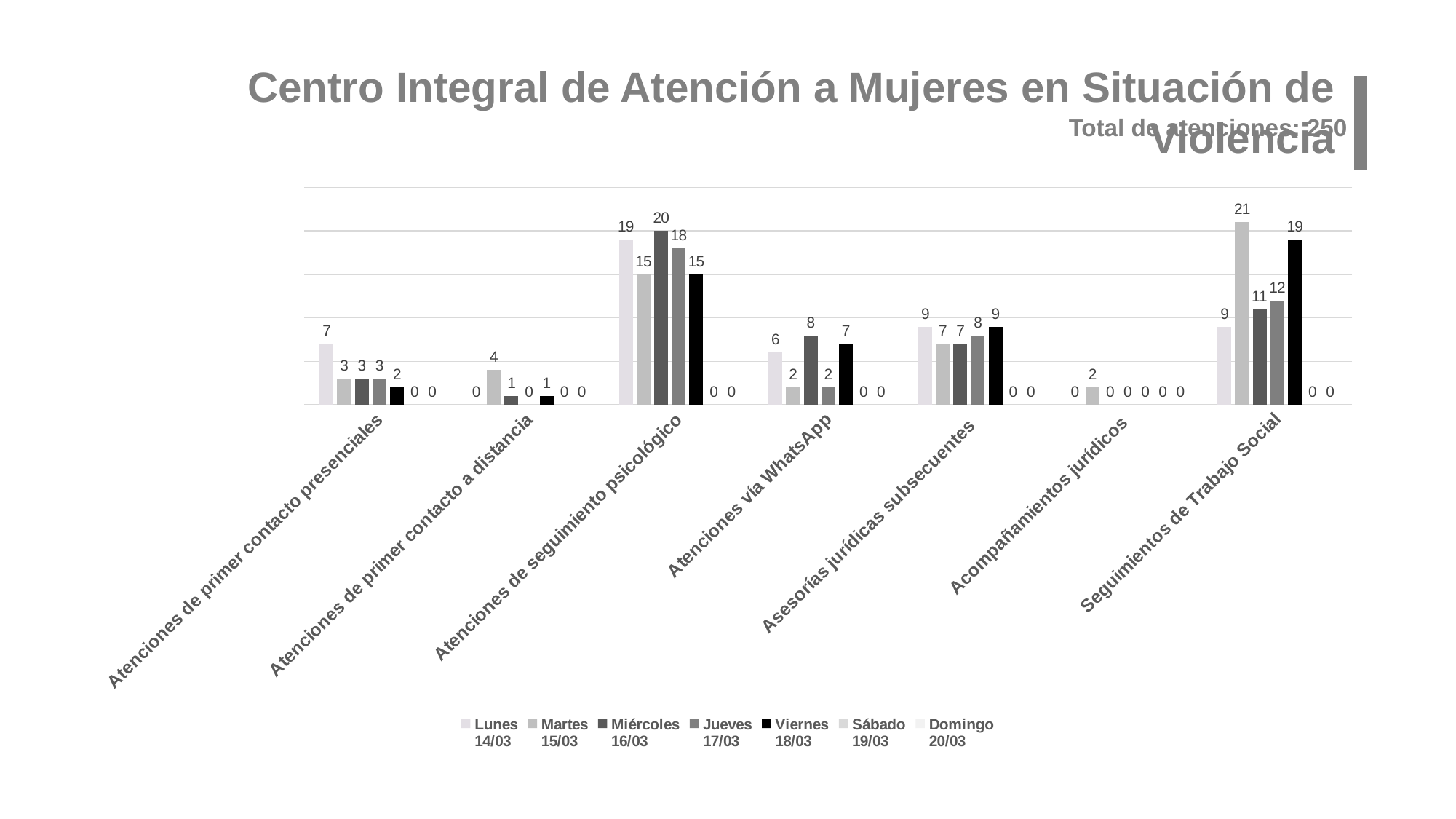

Centro Integral de Atención a Mujeres en Situación de Violencia

Total de atenciones: 250

### Chart

| Category | Lunes
14/03 | Martes
15/03 | Miércoles
16/03 | Jueves
17/03 | Viernes
18/03 | Sábado
19/03 | Domingo
20/03 |
|---|---|---|---|---|---|---|---|
| Atenciones de primer contacto presenciales | 7.0 | 3.0 | 3.0 | 3.0 | 2.0 | 0.0 | 0.0 |
| Atenciones de primer contacto a distancia | 0.0 | 4.0 | 1.0 | 0.0 | 1.0 | 0.0 | 0.0 |
| Atenciones de seguimiento psicológico | 19.0 | 15.0 | 20.0 | 18.0 | 15.0 | 0.0 | 0.0 |
| Atenciones vía WhatsApp | 6.0 | 2.0 | 8.0 | 2.0 | 7.0 | 0.0 | 0.0 |
| Asesorías jurídicas subsecuentes   | 9.0 | 7.0 | 7.0 | 8.0 | 9.0 | 0.0 | 0.0 |
| Acompañamientos jurídicos  | 0.0 | 2.0 | 0.0 | 0.0 | 0.0 | 0.0 | 0.0 |
| Seguimientos de Trabajo Social | 9.0 | 21.0 | 11.0 | 12.0 | 19.0 | 0.0 | 0.0 |